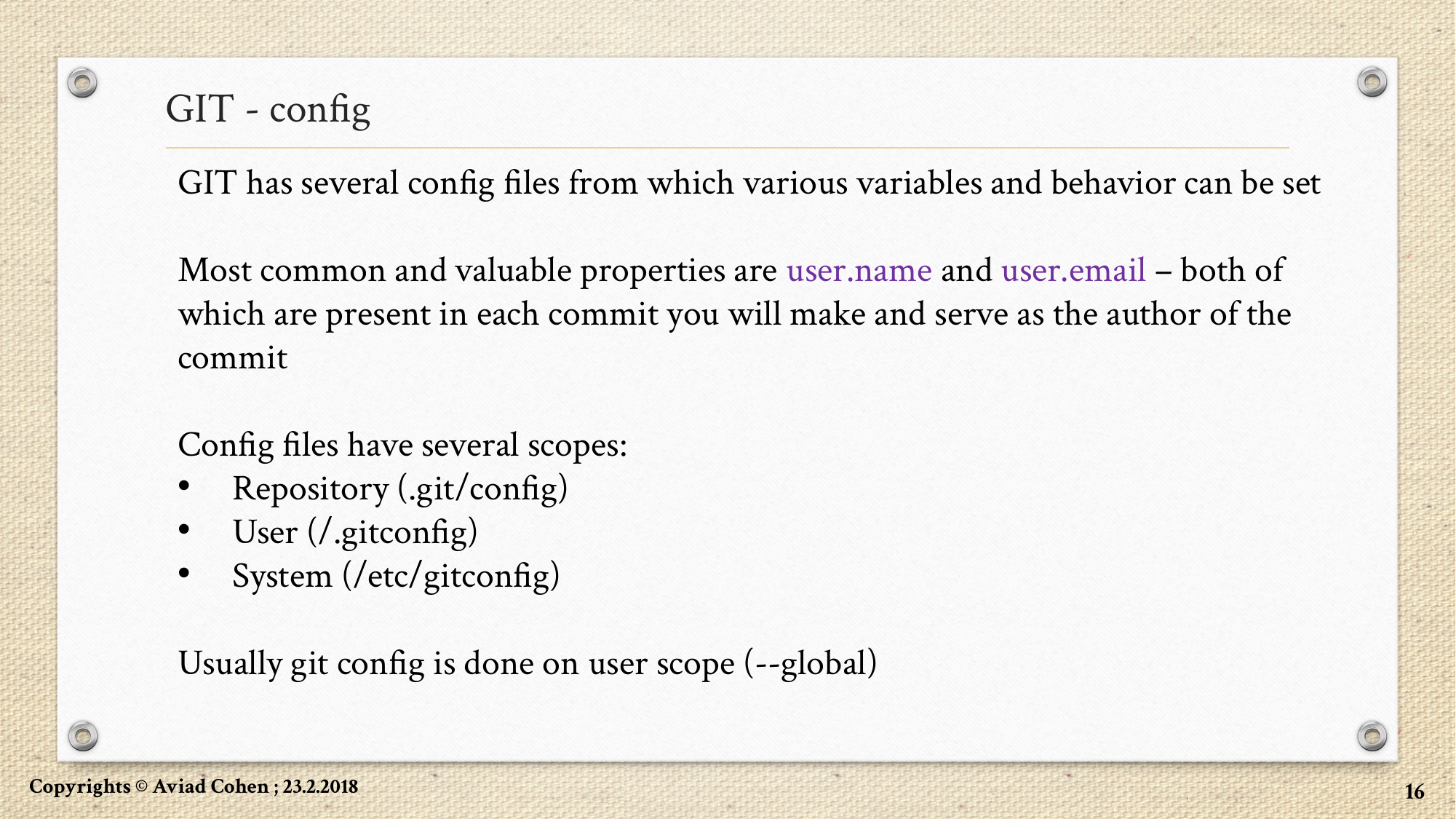

# GIT - config
GIT has several config files from which various variables and behavior can be set

Most common and valuable properties are user.name and user.email – both of which are present in each commit you will make and serve as the author of the commit

Config files have several scopes:
Repository (.git/config)
User (/.gitconfig)
System (/etc/gitconfig)

Usually git config is done on user scope (--global)
Copyrights © Aviad Cohen ; 23.2.2018
16